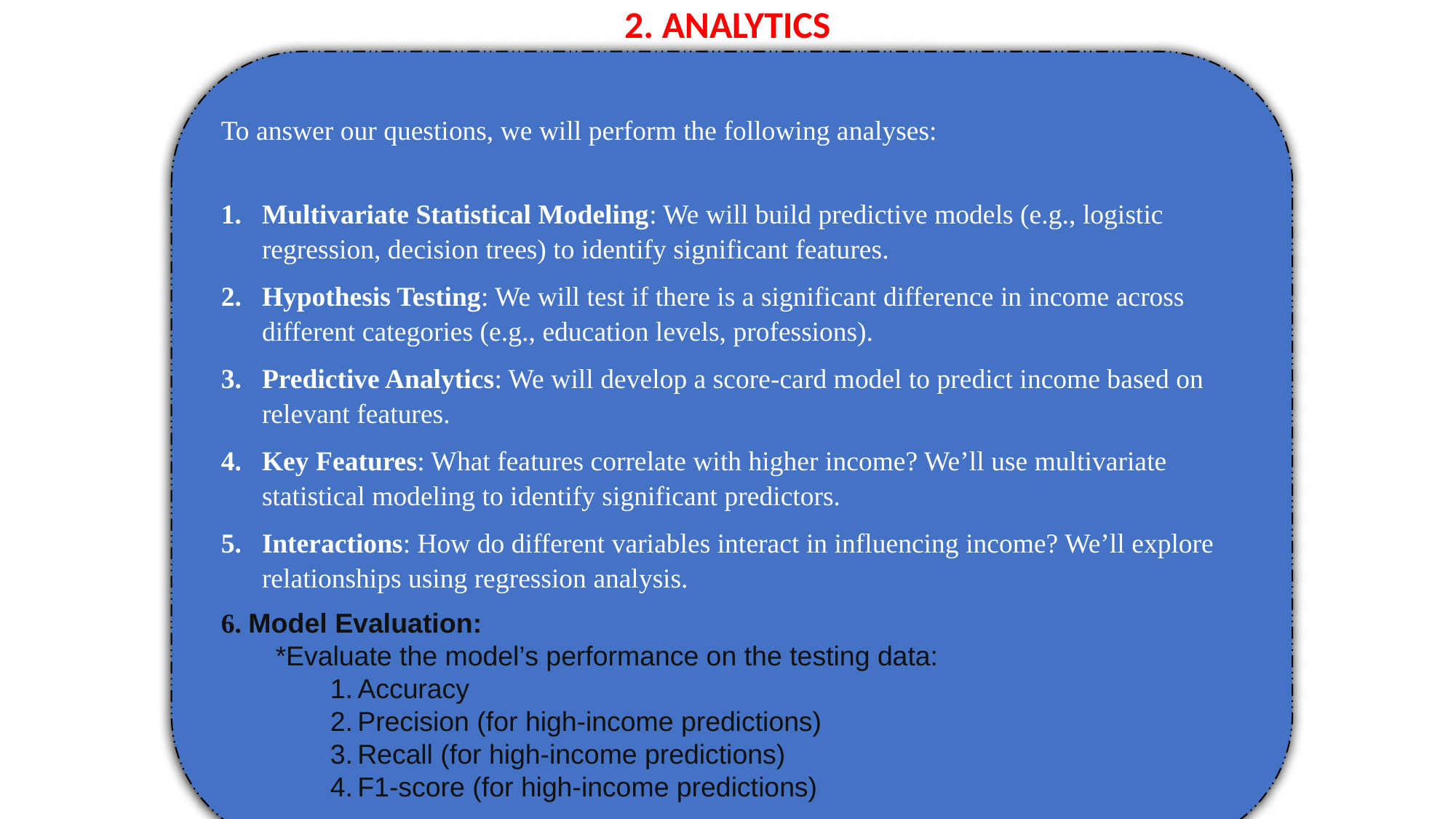

2. ANALYTICS

To answer our questions, we will perform the following analyses:

Multivariate Statistical Modeling: We will build predictive models (e.g., logistic regression, decision trees) to identify significant features.
Hypothesis Testing: We will test if there is a significant difference in income across different categories (e.g., education levels, professions).
Predictive Analytics: We will develop a score-card model to predict income based on relevant features.
Key Features: What features correlate with higher income? We’ll use multivariate statistical modeling to identify significant predictors.
Interactions: How do different variables interact in influencing income? We’ll explore relationships using regression analysis.
6. Model Evaluation:
*Evaluate the model’s performance on the testing data:
Accuracy
Precision (for high-income predictions)
Recall (for high-income predictions)
F1-score (for high-income predictions)